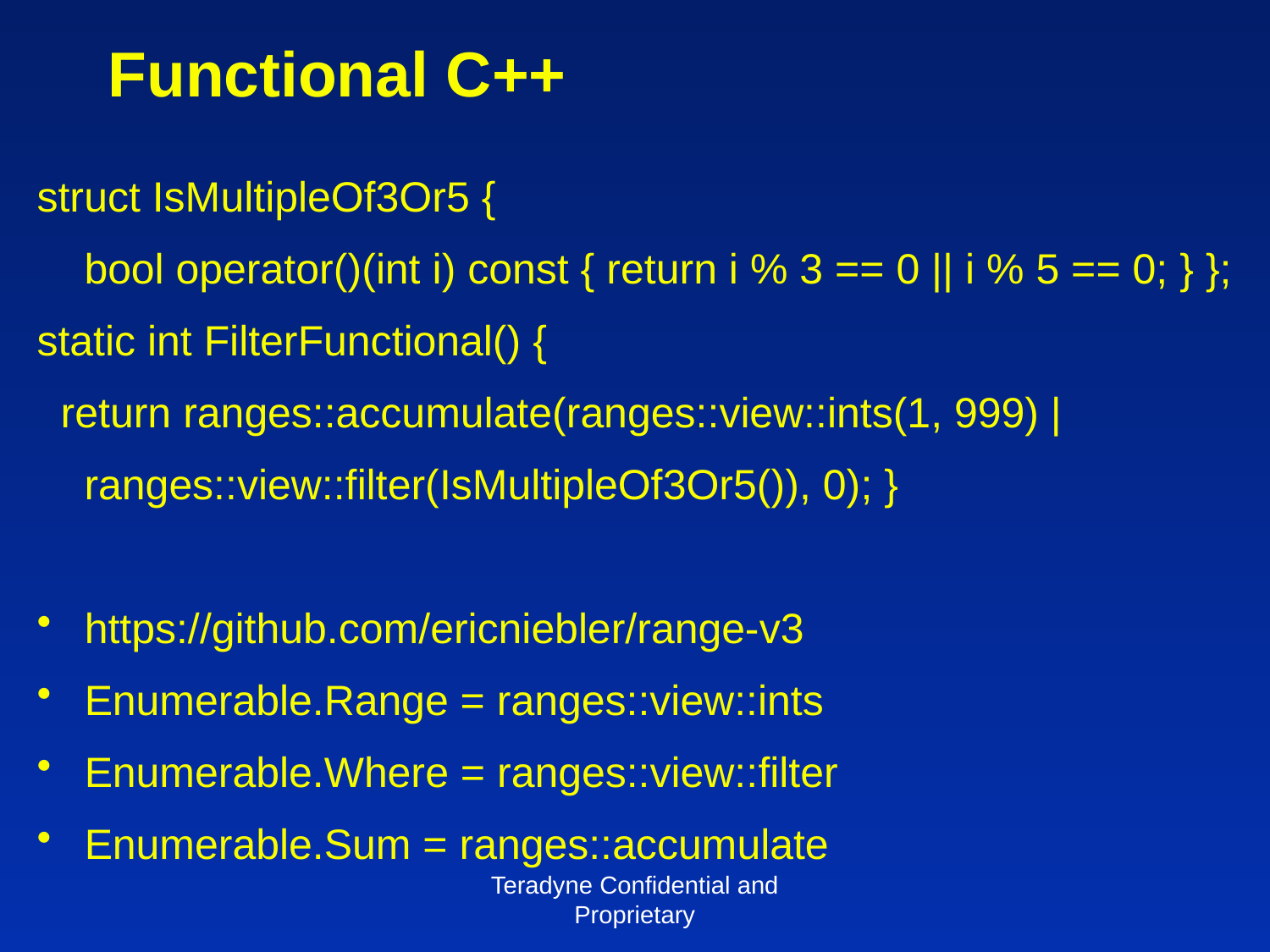

# Functional C++
struct IsMultipleOf3Or5 {
    bool operator()(int i) const { return i % 3 == 0 || i % 5 == 0; } };
static int FilterFunctional() {
  return ranges::accumulate(ranges::view::ints(1, 999) |
    ranges::view::filter(IsMultipleOf3Or5()), 0); }

https://github.com/ericniebler/range-v3
Enumerable.Range = ranges::view::ints
Enumerable.Where = ranges::view::filter
Enumerable.Sum = ranges::accumulate
Teradyne Confidential and Proprietary